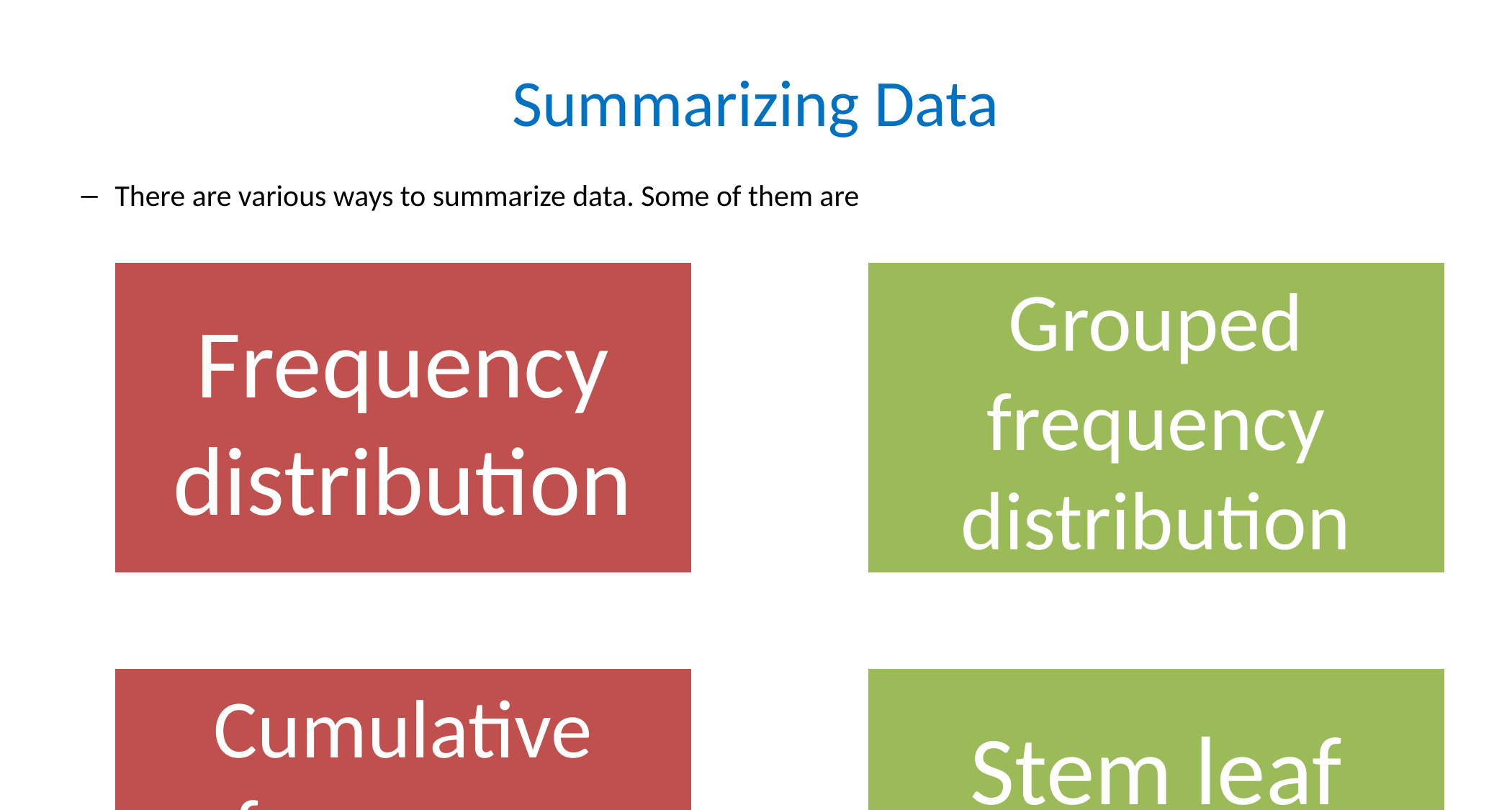

# Summarizing Data
There are various ways to summarize data. Some of them are
Frequency distribution
Grouped frequency distribution
17